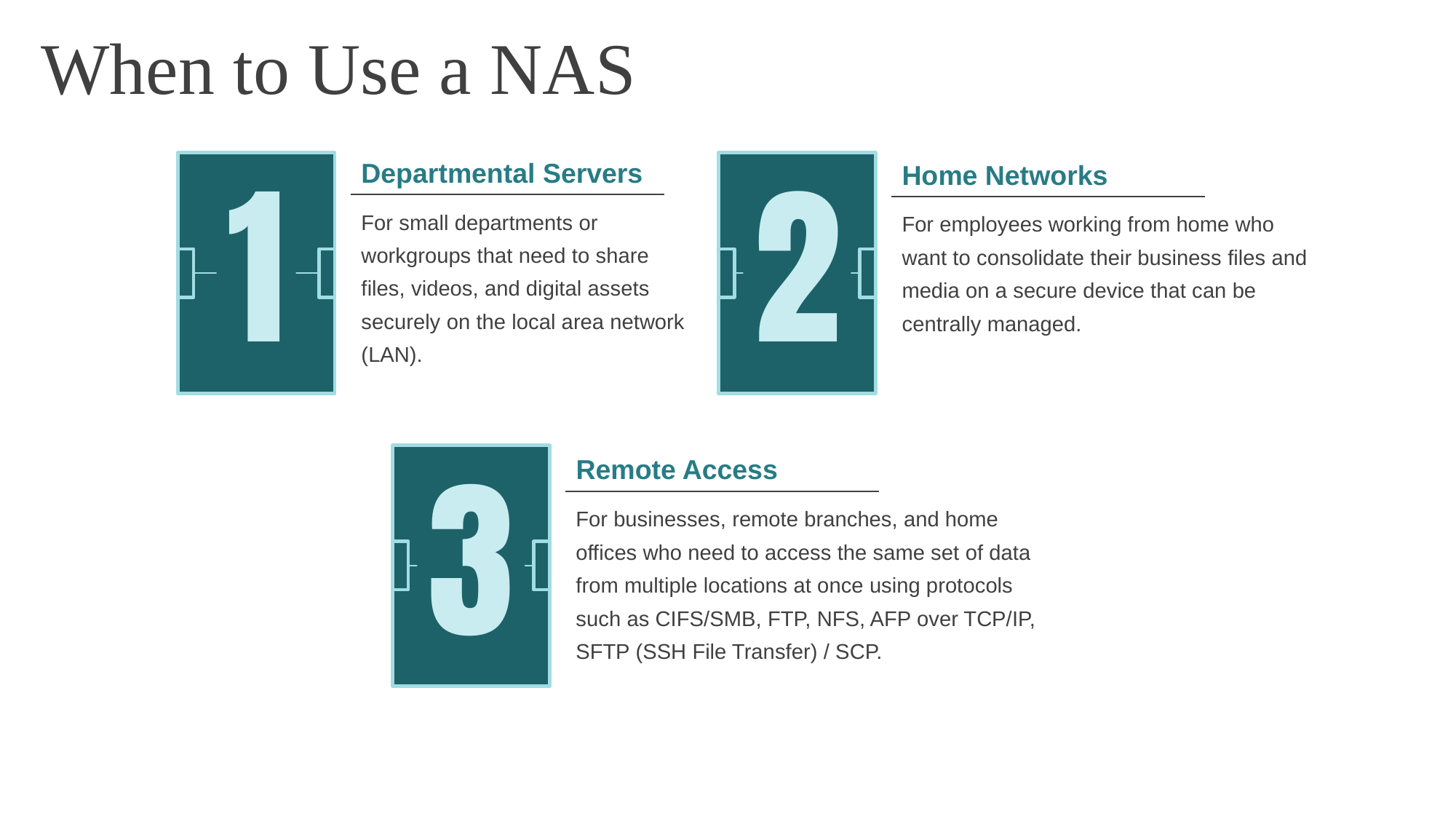

When to Use a NAS

1

2

Departmental Servers
For small departments or workgroups that need to share files, videos, and digital assets securely on the local area network (LAN).
Home Networks
For employees working from home who want to consolidate their business files and media on a secure device that can be centrally managed.

3

Remote Access
For businesses, remote branches, and home offices who need to access the same set of data from multiple locations at once using protocols such as CIFS/SMB, FTP, NFS, AFP over TCP/IP, SFTP (SSH File Transfer) / SCP.